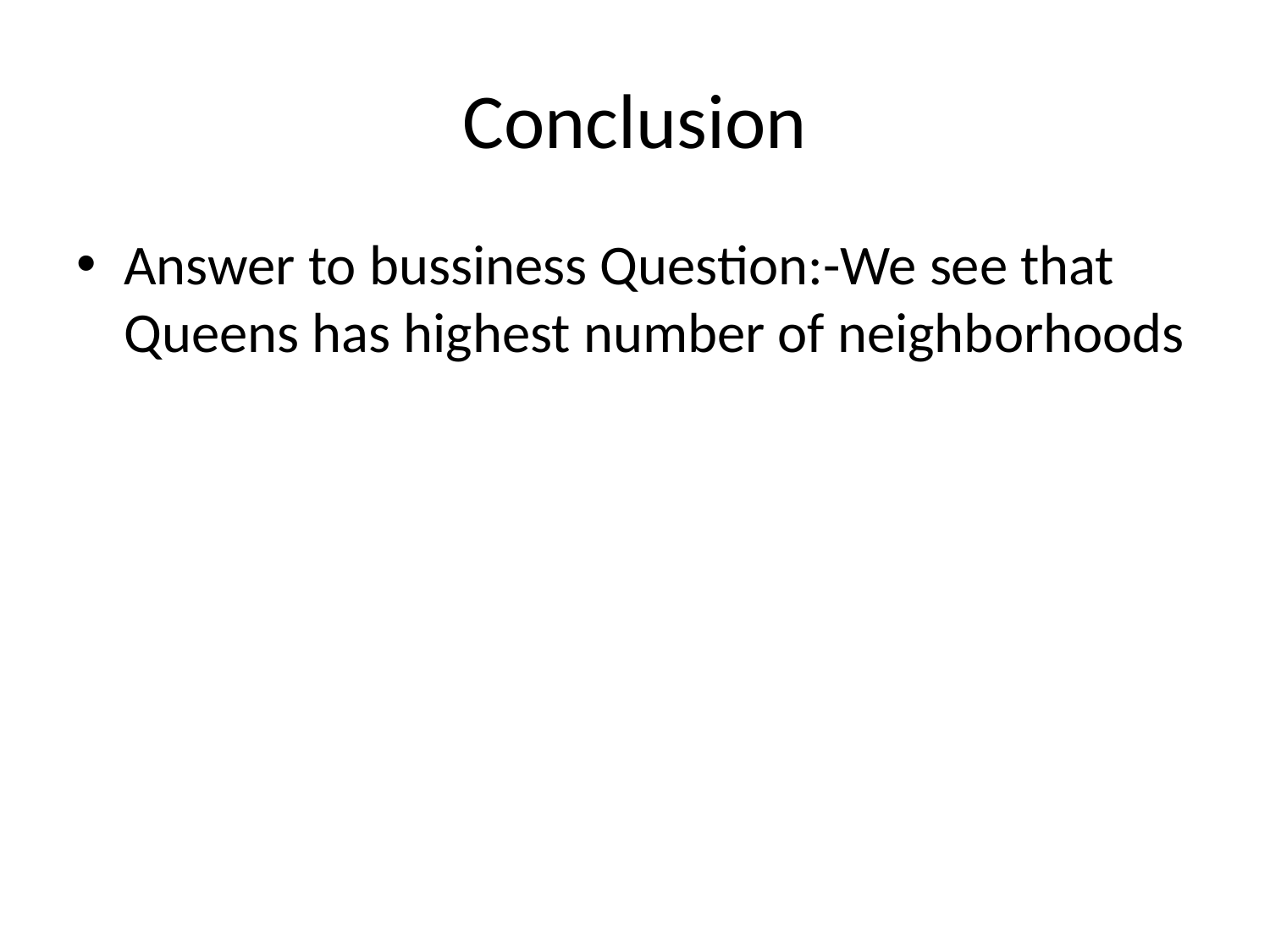

# Conclusion
Answer to bussiness Question:-We see that Queens has highest number of neighborhoods